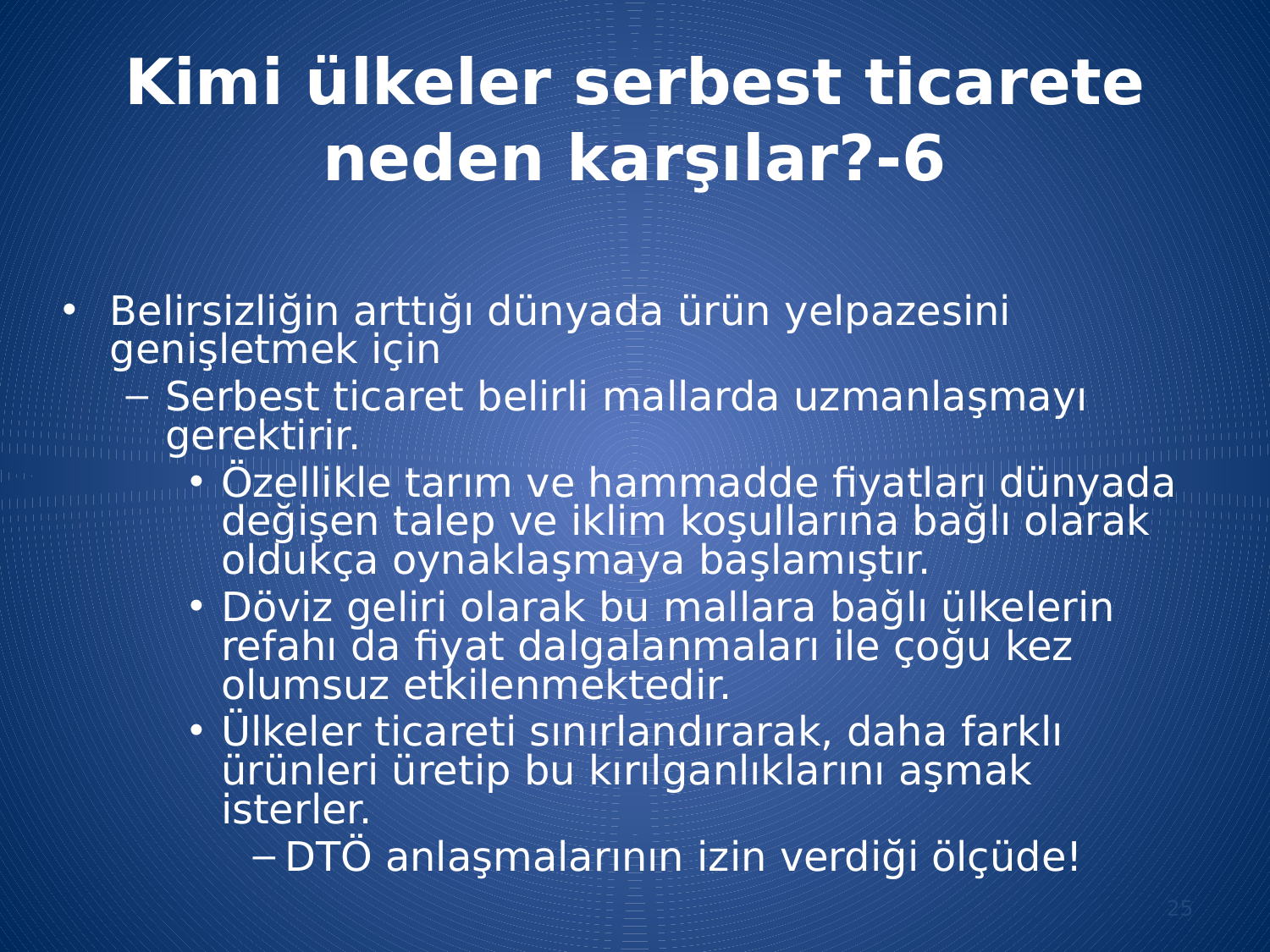

# Kimi ülkeler serbest ticarete neden karşılar?-6
Belirsizliğin arttığı dünyada ürün yelpazesini genişletmek için
Serbest ticaret belirli mallarda uzmanlaşmayı gerektirir.
Özellikle tarım ve hammadde fiyatları dünyada değişen talep ve iklim koşullarına bağlı olarak oldukça oynaklaşmaya başlamıştır.
Döviz geliri olarak bu mallara bağlı ülkelerin refahı da fiyat dalgalanmaları ile çoğu kez olumsuz etkilenmektedir.
Ülkeler ticareti sınırlandırarak, daha farklı ürünleri üretip bu kırılganlıklarını aşmak isterler.
DTÖ anlaşmalarının izin verdiği ölçüde!
25